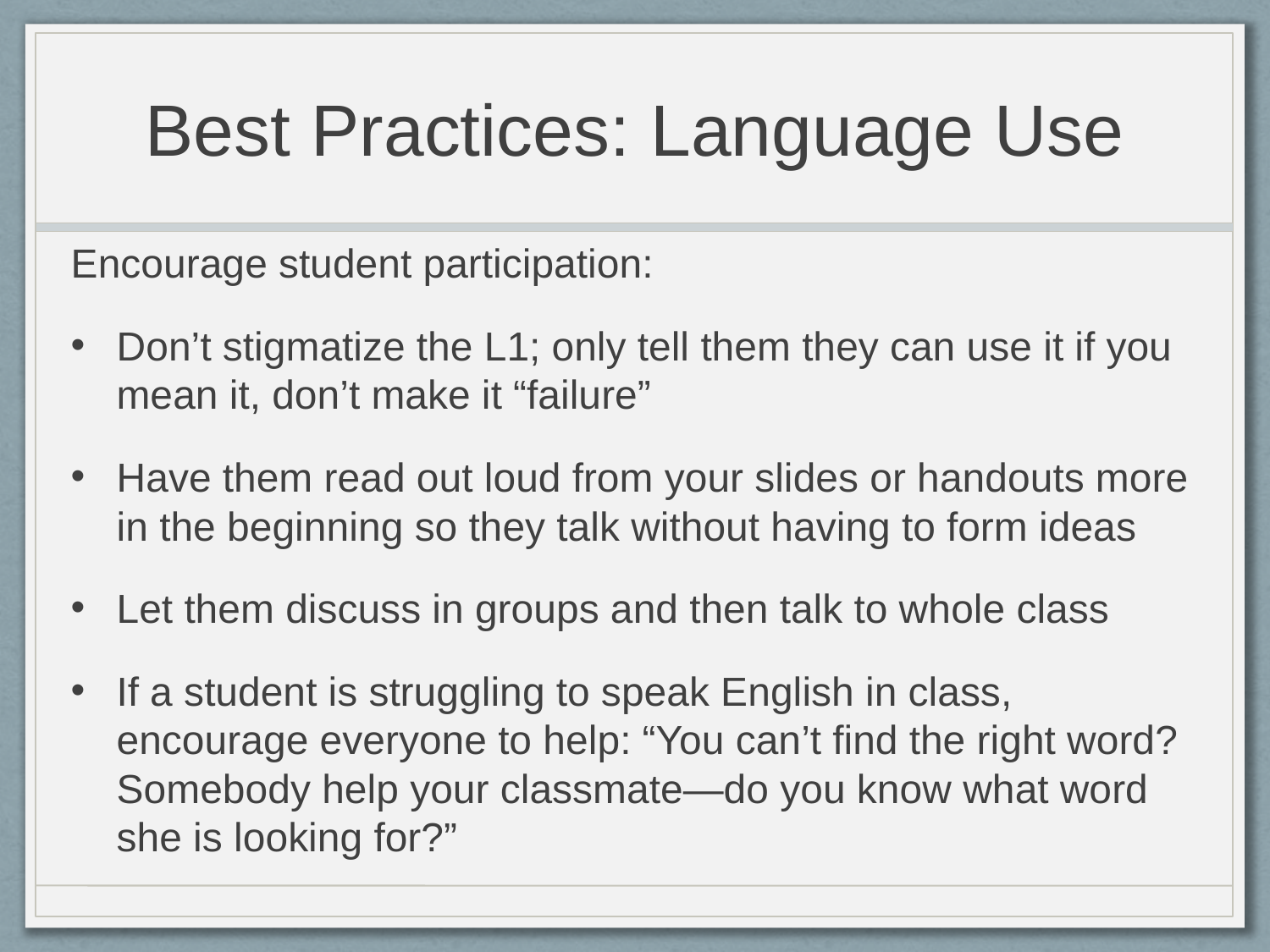

# Best Practices: Language Use
Encourage student participation:
Don’t stigmatize the L1; only tell them they can use it if you mean it, don’t make it “failure”
Have them read out loud from your slides or handouts more in the beginning so they talk without having to form ideas
Let them discuss in groups and then talk to whole class
If a student is struggling to speak English in class, encourage everyone to help: “You can’t find the right word? Somebody help your classmate—do you know what word she is looking for?”